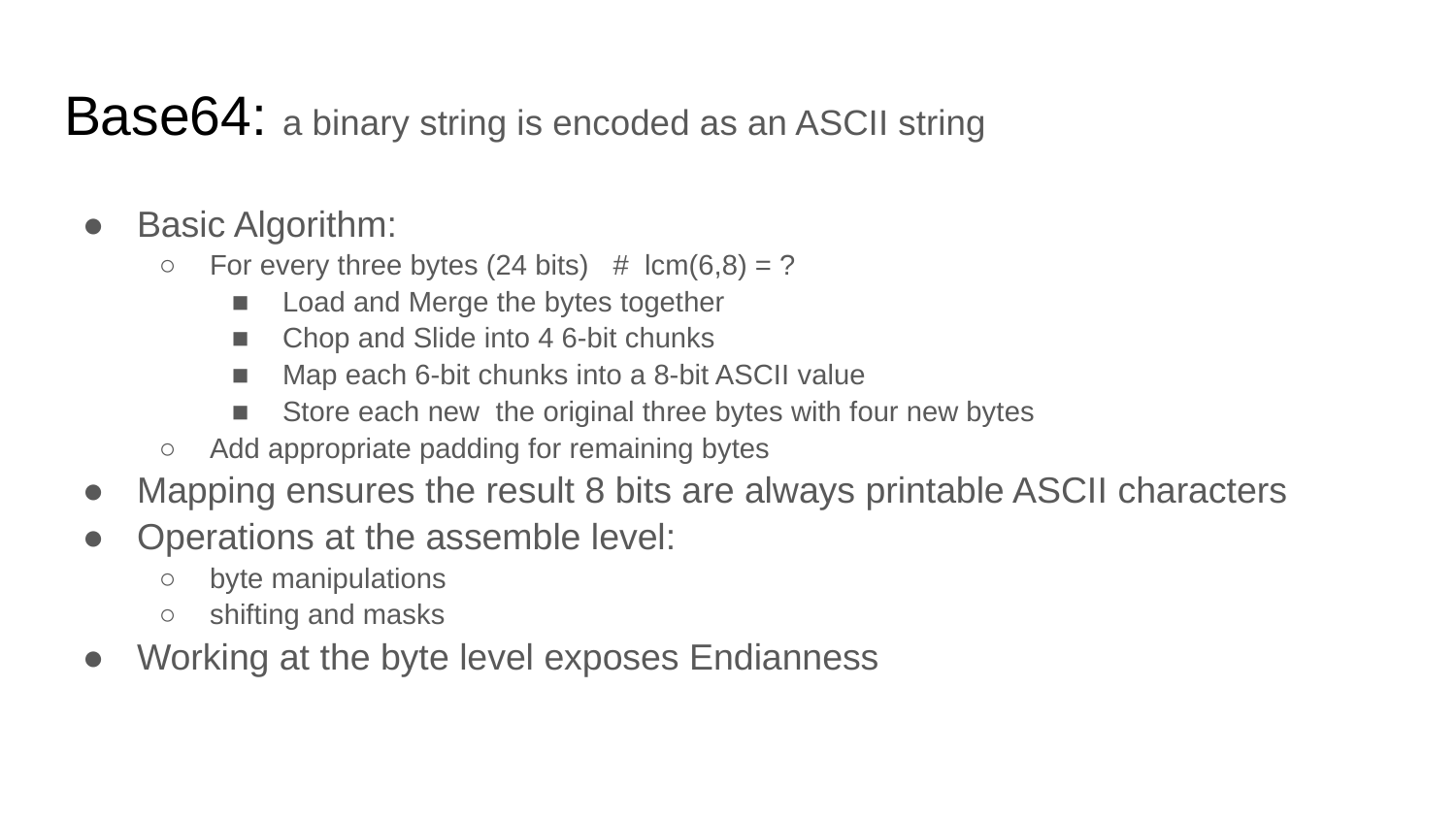

# Base64: a binary string is encoded as an ASCII string
Basic Algorithm:
For every three bytes (24 bits)   #  lcm(6,8) = ?
Load and Merge the bytes together
Chop and Slide into 4 6-bit chunks
Map each 6-bit chunks into a 8-bit ASCII value
Store each new  the original three bytes with four new bytes
Add appropriate padding for remaining bytes
Mapping ensures the result 8 bits are always printable ASCII characters
Operations at the assemble level:
byte manipulations
shifting and masks
Working at the byte level exposes Endianness